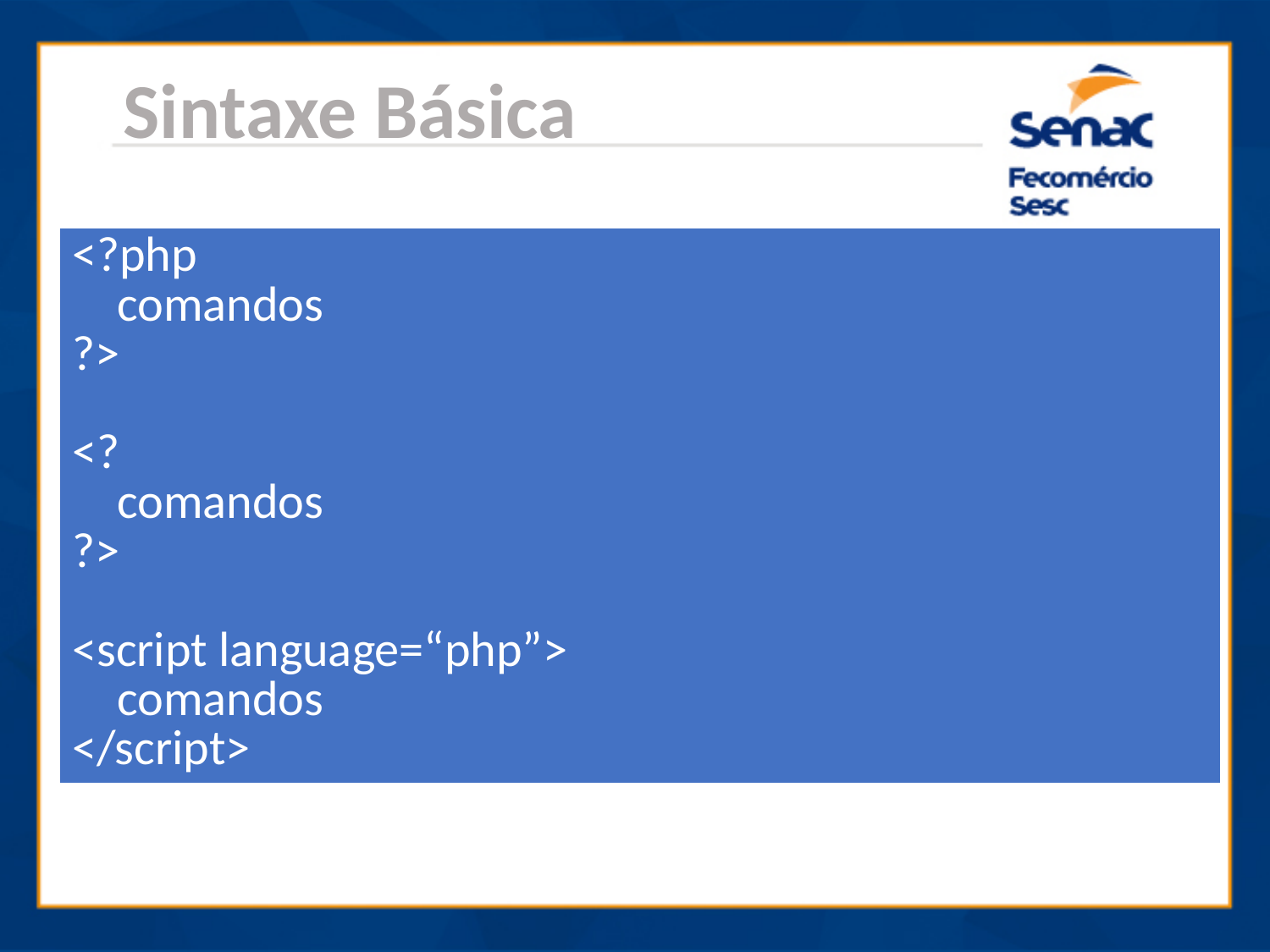

Sintaxe Básica
| <?php comandos ?> <? comandos ?> <script language=“php”> comandos </script> |
| --- |